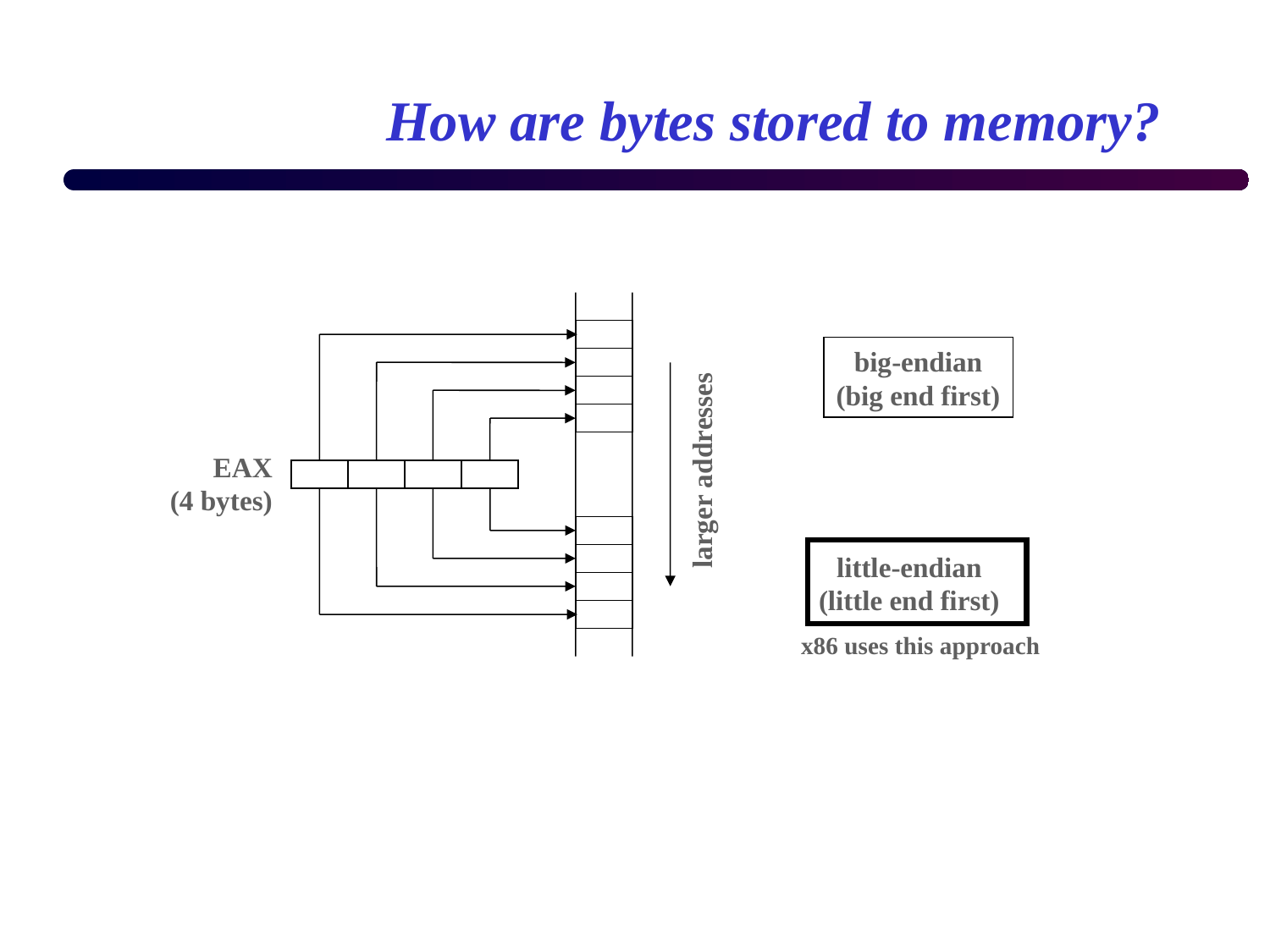

# How are bytes stored to memory?

big-endian
(big end first)

EAX
(4 bytes)
larger addresses

little-endian
(little end first)

x86 uses this approach